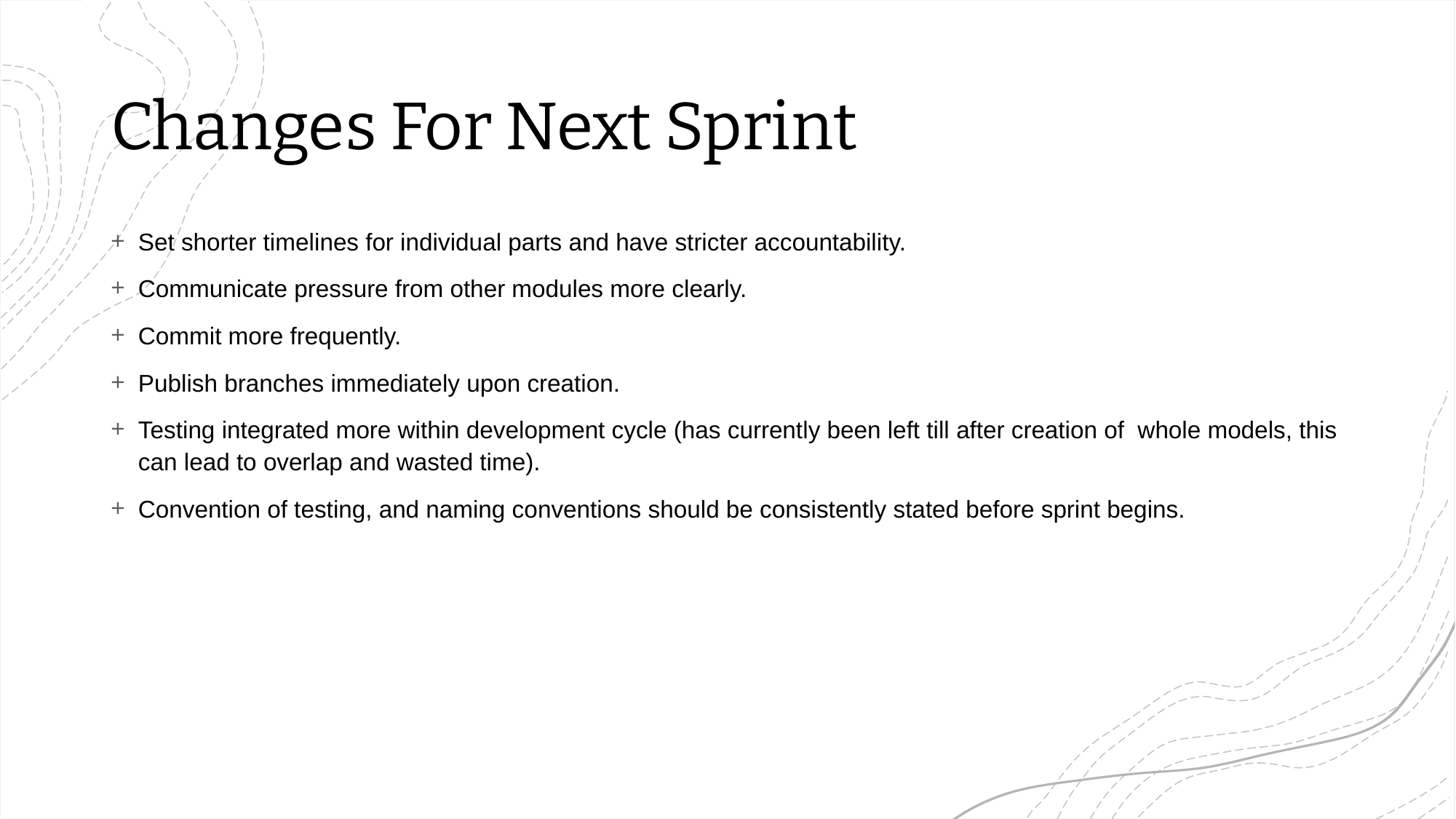

# Changes For Next Sprint
Set shorter timelines for individual parts and have stricter accountability.
Communicate pressure from other modules more clearly.
Commit more frequently.
Publish branches immediately upon creation.
Testing integrated more within development cycle (has currently been left till after creation of  whole models, this can lead to overlap and wasted time).
Convention of testing, and naming conventions should be consistently stated before sprint begins.